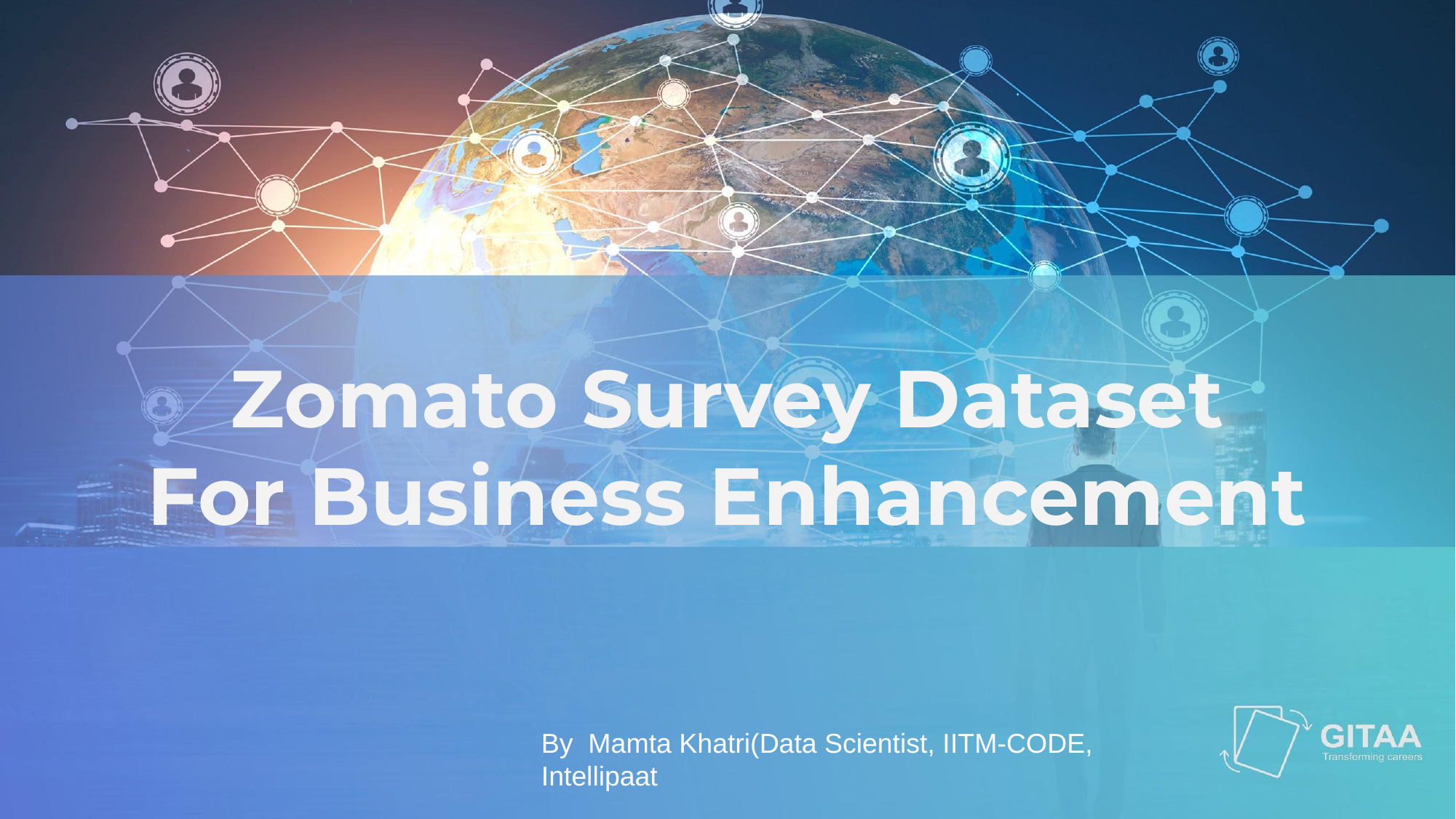

Zomato Survey Dataset
For Business Enhancement
By  Mamta Khatri(Data Scientist, IITM-CODE, Intellipaat